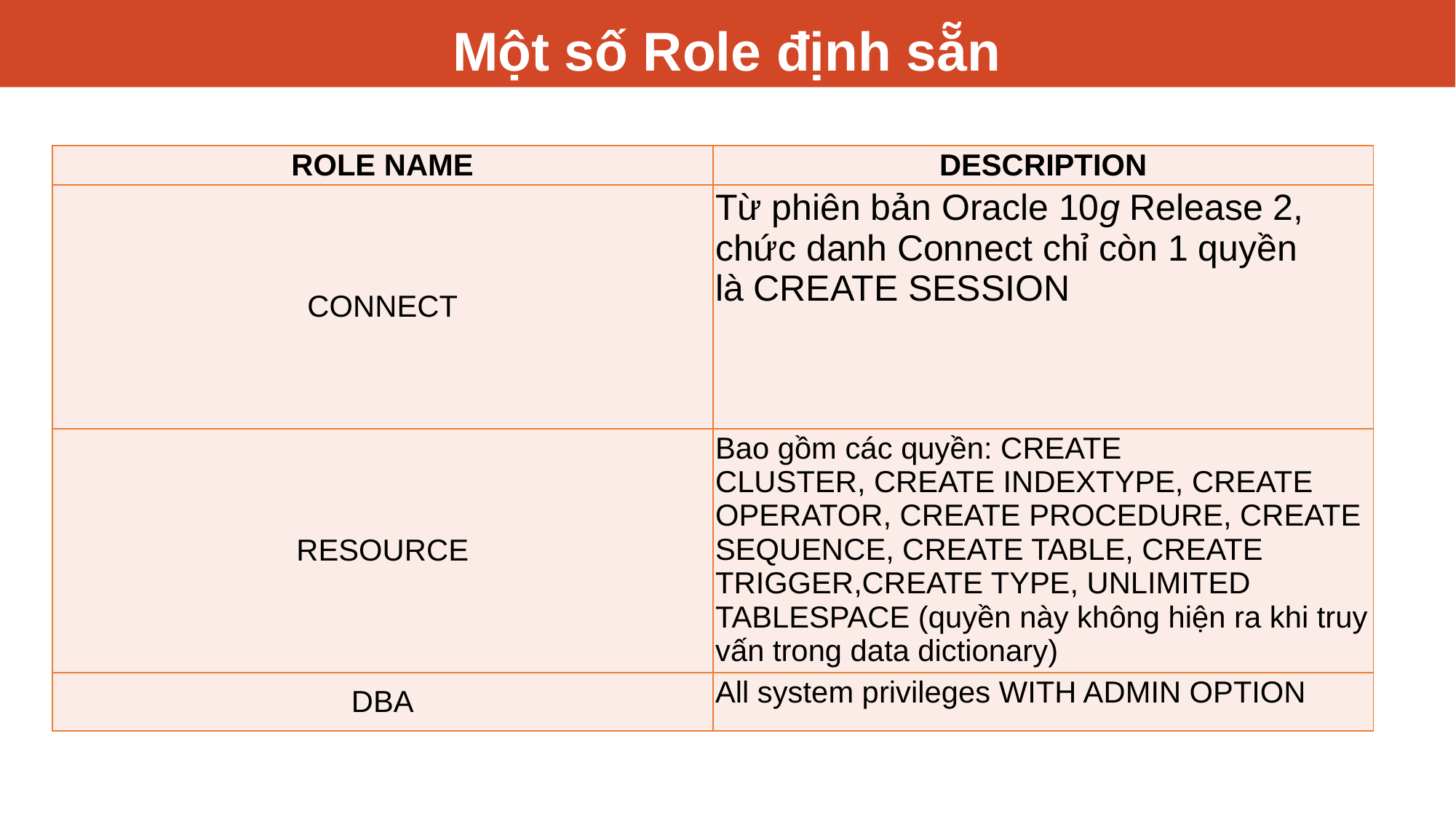

# Một số Role định sẵn
| ROLE NAME | DESCRIPTION |
| --- | --- |
| CONNECT | Từ phiên bản Oracle 10g Release 2, chức danh Connect chỉ còn 1 quyền là CREATE SESSION |
| RESOURCE | Bao gồm các quyền: CREATE CLUSTER, CREATE INDEXTYPE, CREATE OPERATOR, CREATE PROCEDURE, CREATE SEQUENCE, CREATE TABLE, CREATE TRIGGER,CREATE TYPE, UNLIMITED TABLESPACE (quyền này không hiện ra khi truy vấn trong data dictionary) |
| DBA | All system privileges WITH ADMIN OPTION |